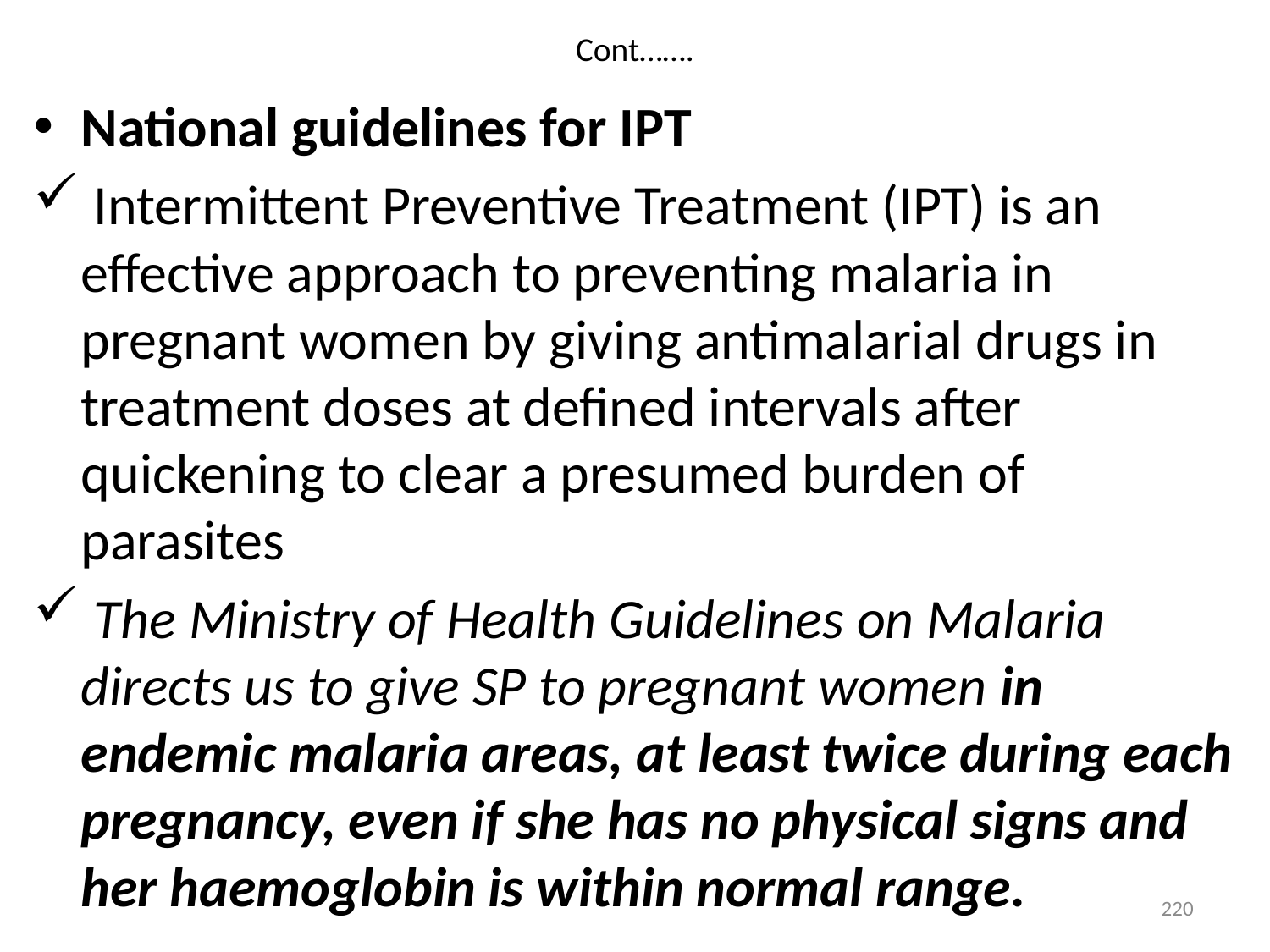

# Cont…….
National guidelines for IPT
 Intermittent Preventive Treatment (IPT) is an effective approach to preventing malaria in pregnant women by giving antimalarial drugs in treatment doses at defined intervals after quickening to clear a presumed burden of parasites
 The Ministry of Health Guidelines on Malaria directs us to give SP to pregnant women in endemic malaria areas, at least twice during each pregnancy, even if she has no physical signs and her haemoglobin is within normal range.

220